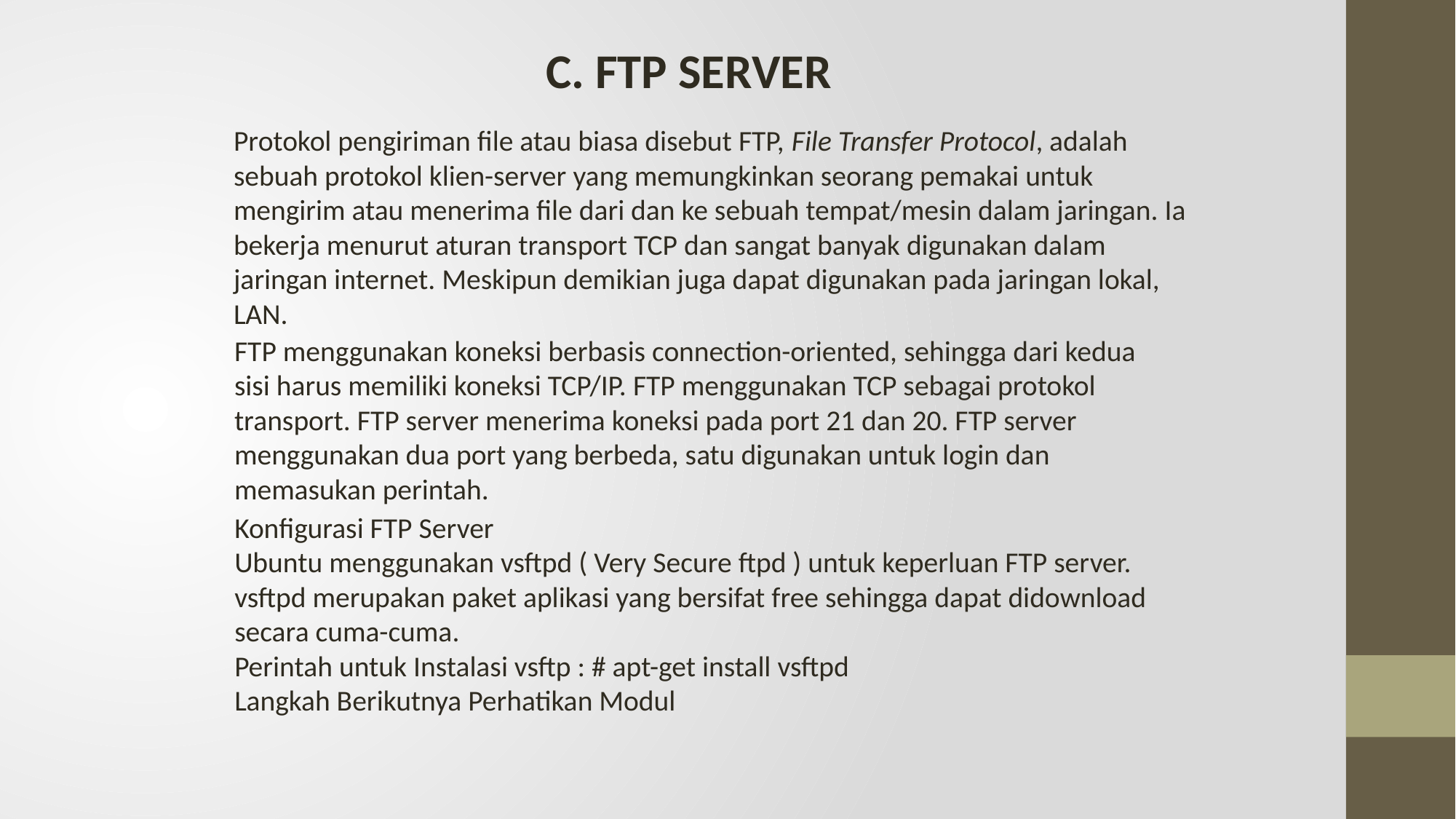

C. FTP SERVER
Protokol pengiriman file atau biasa disebut FTP, File Transfer Protocol, adalah sebuah protokol klien-server yang memungkinkan seorang pemakai untuk mengirim atau menerima file dari dan ke sebuah tempat/mesin dalam jaringan. Ia bekerja menurut aturan transport TCP dan sangat banyak digunakan dalam jaringan internet. Meskipun demikian juga dapat digunakan pada jaringan lokal, LAN.
FTP menggunakan koneksi berbasis connection-oriented, sehingga dari kedua sisi harus memiliki koneksi TCP/IP. FTP menggunakan TCP sebagai protokol transport. FTP server menerima koneksi pada port 21 dan 20. FTP server menggunakan dua port yang berbeda, satu digunakan untuk login dan memasukan perintah.

Konfigurasi FTP Server
Ubuntu menggunakan vsftpd ( Very Secure ftpd ) untuk keperluan FTP server. vsftpd merupakan paket aplikasi yang bersifat free sehingga dapat didownload secara cuma-cuma.
Perintah untuk Instalasi vsftp : # apt-get install vsftpd
Langkah Berikutnya Perhatikan Modul